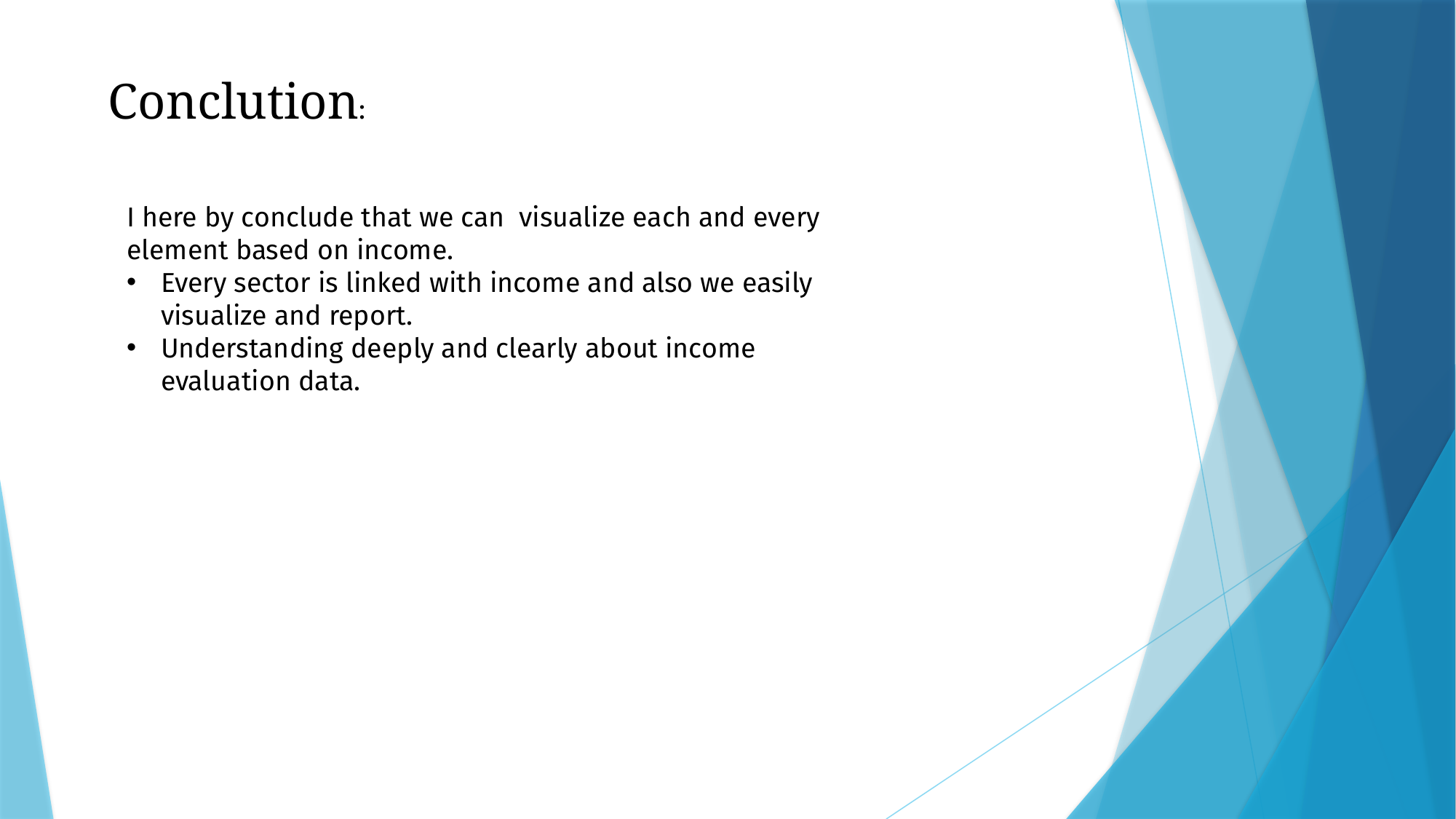

Conclution:
I here by conclude that we can  visualize each and every element based on income.
Every sector is linked with income and also we easily visualize and report.
Understanding deeply and clearly about income evaluation data.